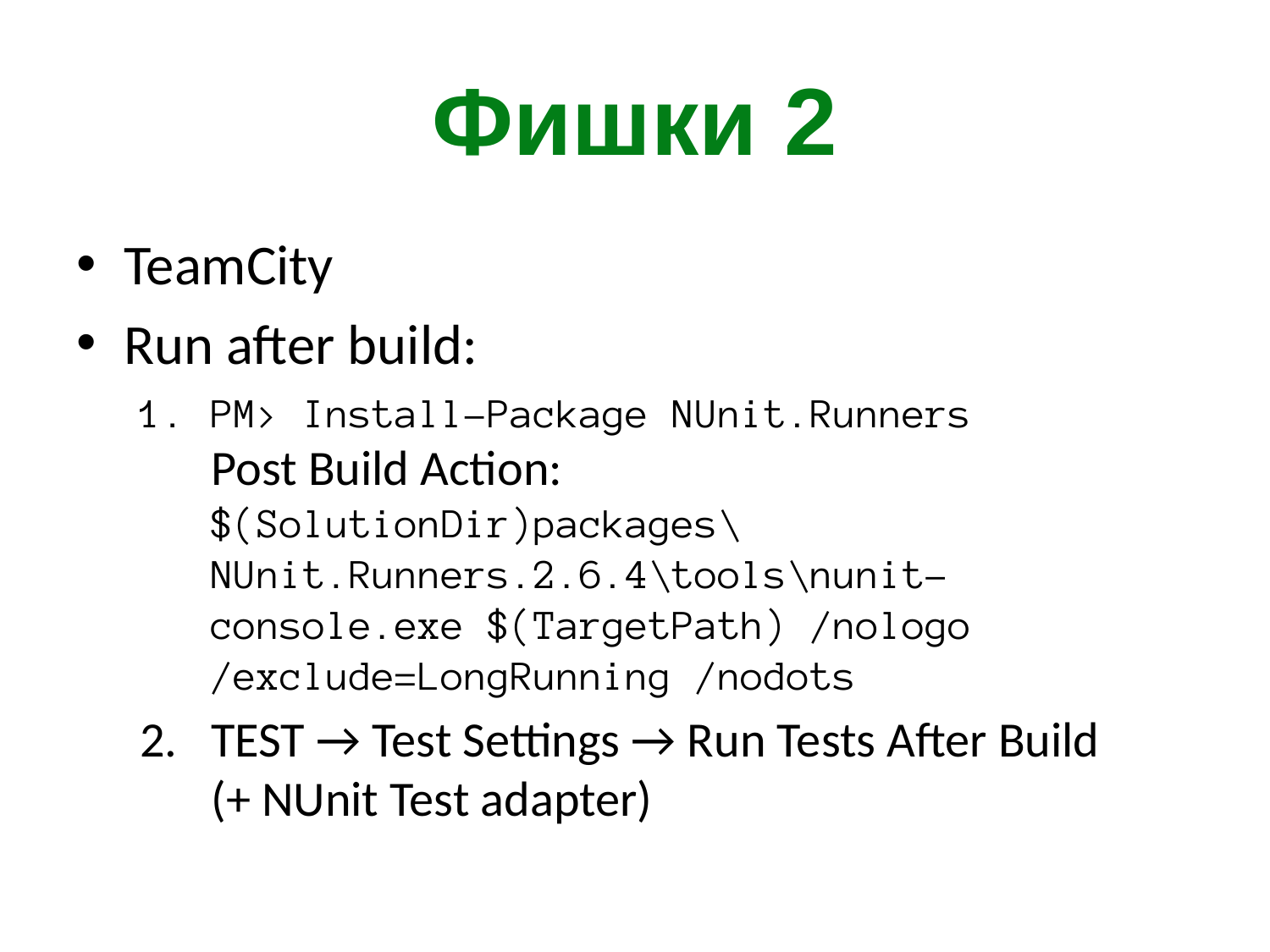

# Фишки 2
TeamCity
Run after build:
PM> Install-Package NUnit.Runners
Post Build Action:
$(SolutionDir)packages\NUnit.Runners.2.6.4\tools\nunit-console.exe $(TargetPath) /nologo /exclude=LongRunning /nodots
TEST → Test Settings → Run Tests After Build
(+ NUnit Test adapter)